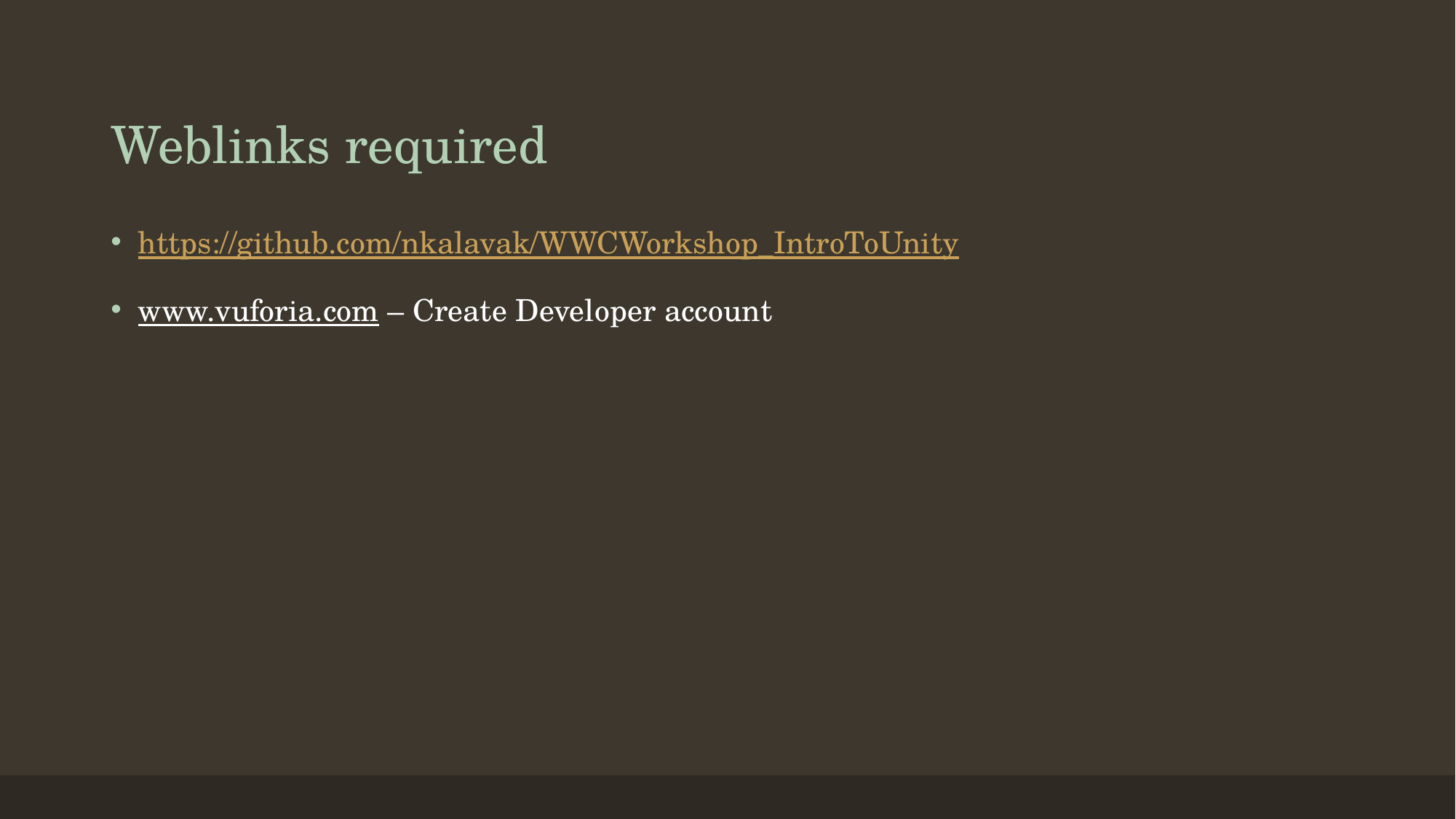

# Weblinks required
https://github.com/nkalavak/WWCWorkshop_IntroToUnity
www.vuforia.com – Create Developer account